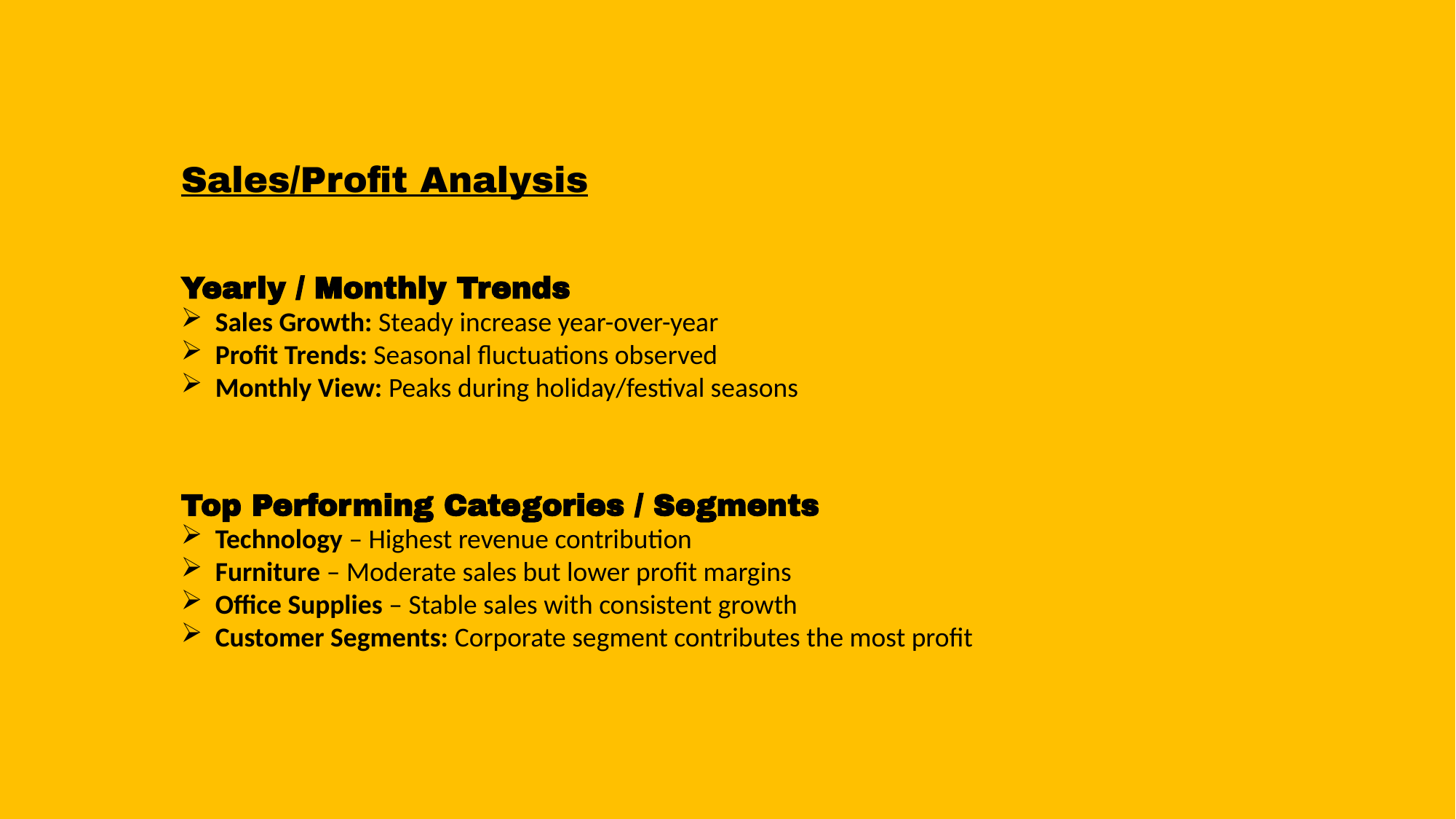

Sales/Profit Analysis
Yearly / Monthly Trends
Sales Growth: Steady increase year-over-year
Profit Trends: Seasonal fluctuations observed
Monthly View: Peaks during holiday/festival seasons
Top Performing Categories / Segments
Technology – Highest revenue contribution
Furniture – Moderate sales but lower profit margins
Office Supplies – Stable sales with consistent growth
Customer Segments: Corporate segment contributes the most profit